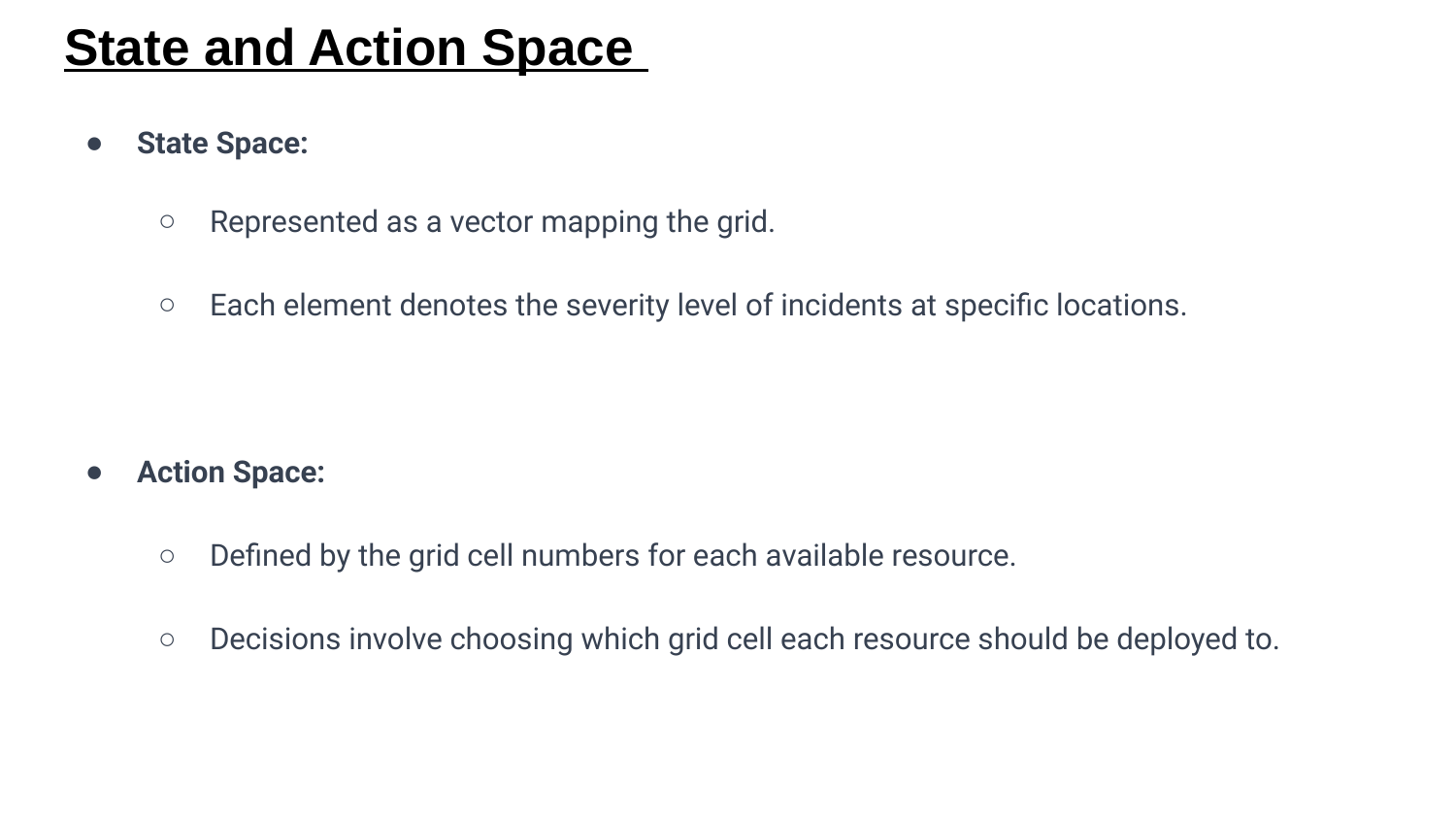

# State and Action Space
State Space:
Represented as a vector mapping the grid.
Each element denotes the severity level of incidents at specific locations.
Action Space:
Defined by the grid cell numbers for each available resource.
Decisions involve choosing which grid cell each resource should be deployed to.